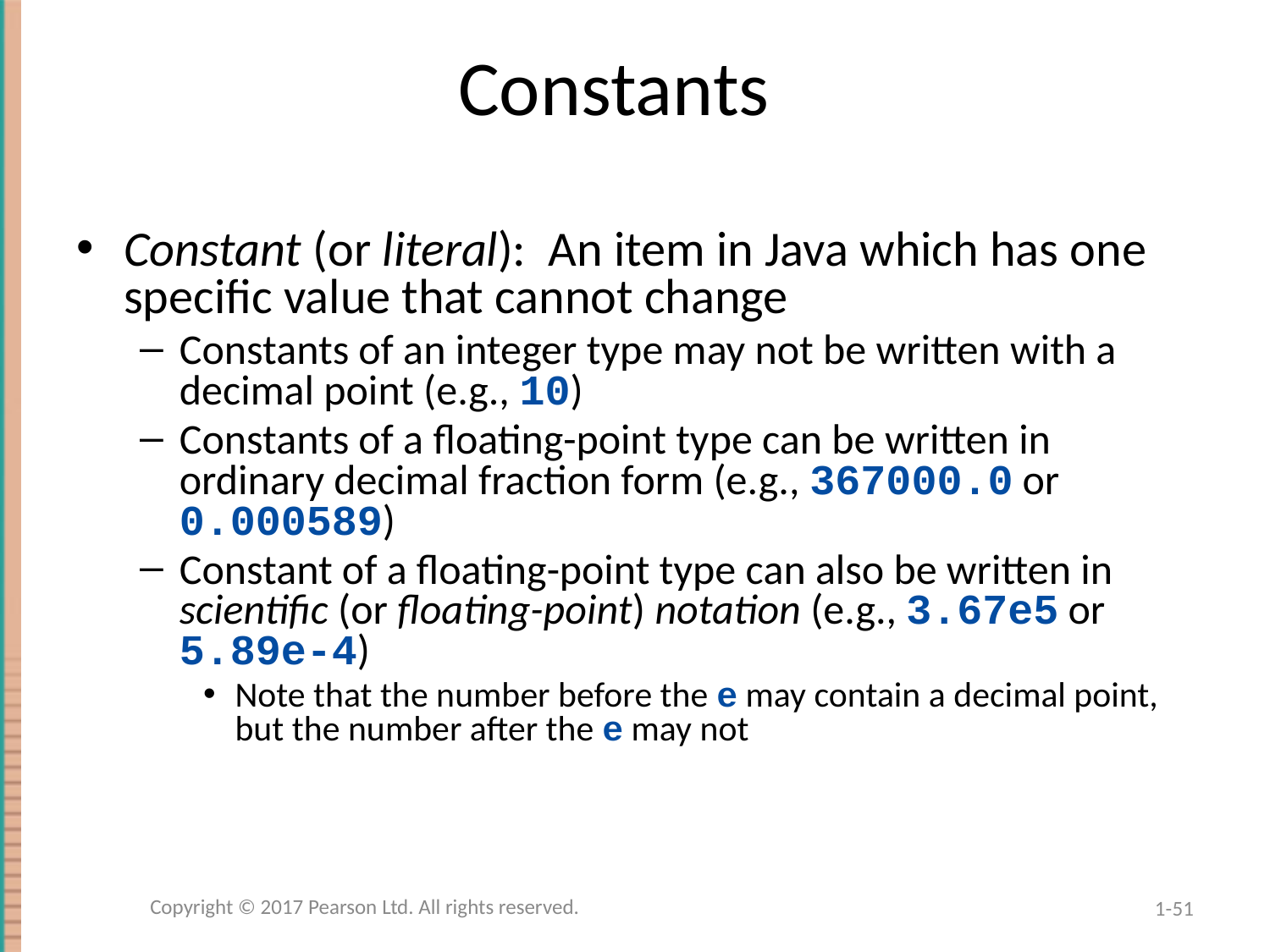

# Constants
Constant (or literal):  An item in Java which has one specific value that cannot change
Constants of an integer type may not be written with a decimal point (e.g., 10)
Constants of a floating-point type can be written in ordinary decimal fraction form (e.g., 367000.0 or 0.000589)
Constant of a floating-point type can also be written in scientific (or floating-point) notation (e.g., 3.67e5 or 5.89e-4)
Note that the number before the e may contain a decimal point, but the number after the e may not
Copyright © 2017 Pearson Ltd. All rights reserved.
1-51